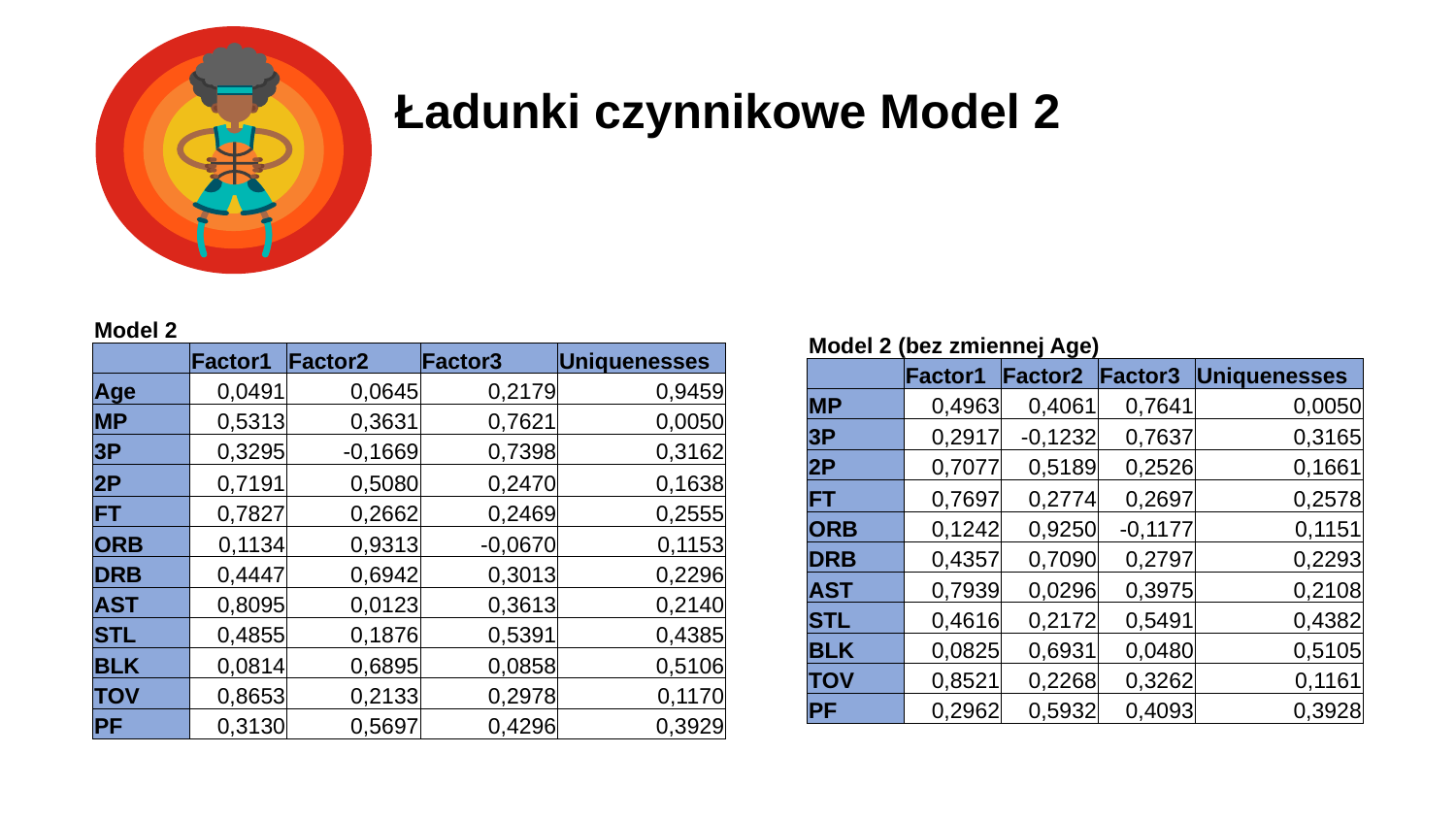

# Ładunki czynnikowe Model 2
| Model 2 |  |  |  |  |
| --- | --- | --- | --- | --- |
|  | Factor1 | Factor2 | Factor3 | Uniquenesses |
| Age | 0,0491 | 0,0645 | 0,2179 | 0,9459 |
| MP | 0,5313 | 0,3631 | 0,7621 | 0,0050 |
| 3P | 0,3295 | -0,1669 | 0,7398 | 0,3162 |
| 2P | 0,7191 | 0,5080 | 0,2470 | 0,1638 |
| FT | 0,7827 | 0,2662 | 0,2469 | 0,2555 |
| ORB | 0,1134 | 0,9313 | -0,0670 | 0,1153 |
| DRB | 0,4447 | 0,6942 | 0,3013 | 0,2296 |
| AST | 0,8095 | 0,0123 | 0,3613 | 0,2140 |
| STL | 0,4855 | 0,1876 | 0,5391 | 0,4385 |
| BLK | 0,0814 | 0,6895 | 0,0858 | 0,5106 |
| TOV | 0,8653 | 0,2133 | 0,2978 | 0,1170 |
| PF | 0,3130 | 0,5697 | 0,4296 | 0,3929 |
| Model 2 (bez zmiennej Age) |  |  |  |  |
| --- | --- | --- | --- | --- |
|  | Factor1 | Factor2 | Factor3 | Uniquenesses |
| MP | 0,4963 | 0,4061 | 0,7641 | 0,0050 |
| 3P | 0,2917 | -0,1232 | 0,7637 | 0,3165 |
| 2P | 0,7077 | 0,5189 | 0,2526 | 0,1661 |
| FT | 0,7697 | 0,2774 | 0,2697 | 0,2578 |
| ORB | 0,1242 | 0,9250 | -0,1177 | 0,1151 |
| DRB | 0,4357 | 0,7090 | 0,2797 | 0,2293 |
| AST | 0,7939 | 0,0296 | 0,3975 | 0,2108 |
| STL | 0,4616 | 0,2172 | 0,5491 | 0,4382 |
| BLK | 0,0825 | 0,6931 | 0,0480 | 0,5105 |
| TOV | 0,8521 | 0,2268 | 0,3262 | 0,1161 |
| PF | 0,2962 | 0,5932 | 0,4093 | 0,3928 |